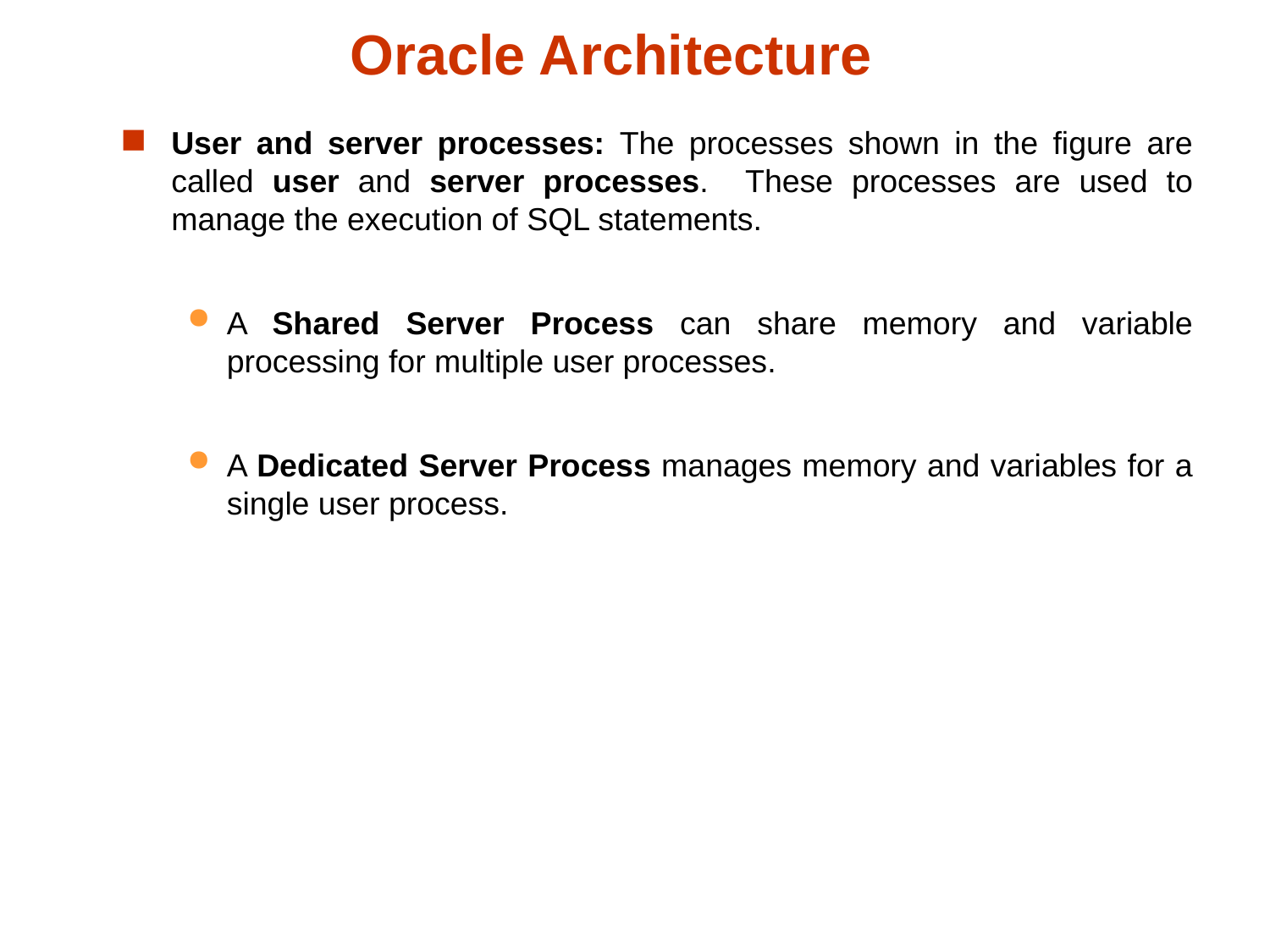

Oracle Architecture
User and server processes: The processes shown in the figure are called user and server processes.  These processes are used to manage the execution of SQL statements.

A Shared Server Process can share memory and variable processing for multiple user processes.

A Dedicated Server Process manages memory and variables for a single user process.